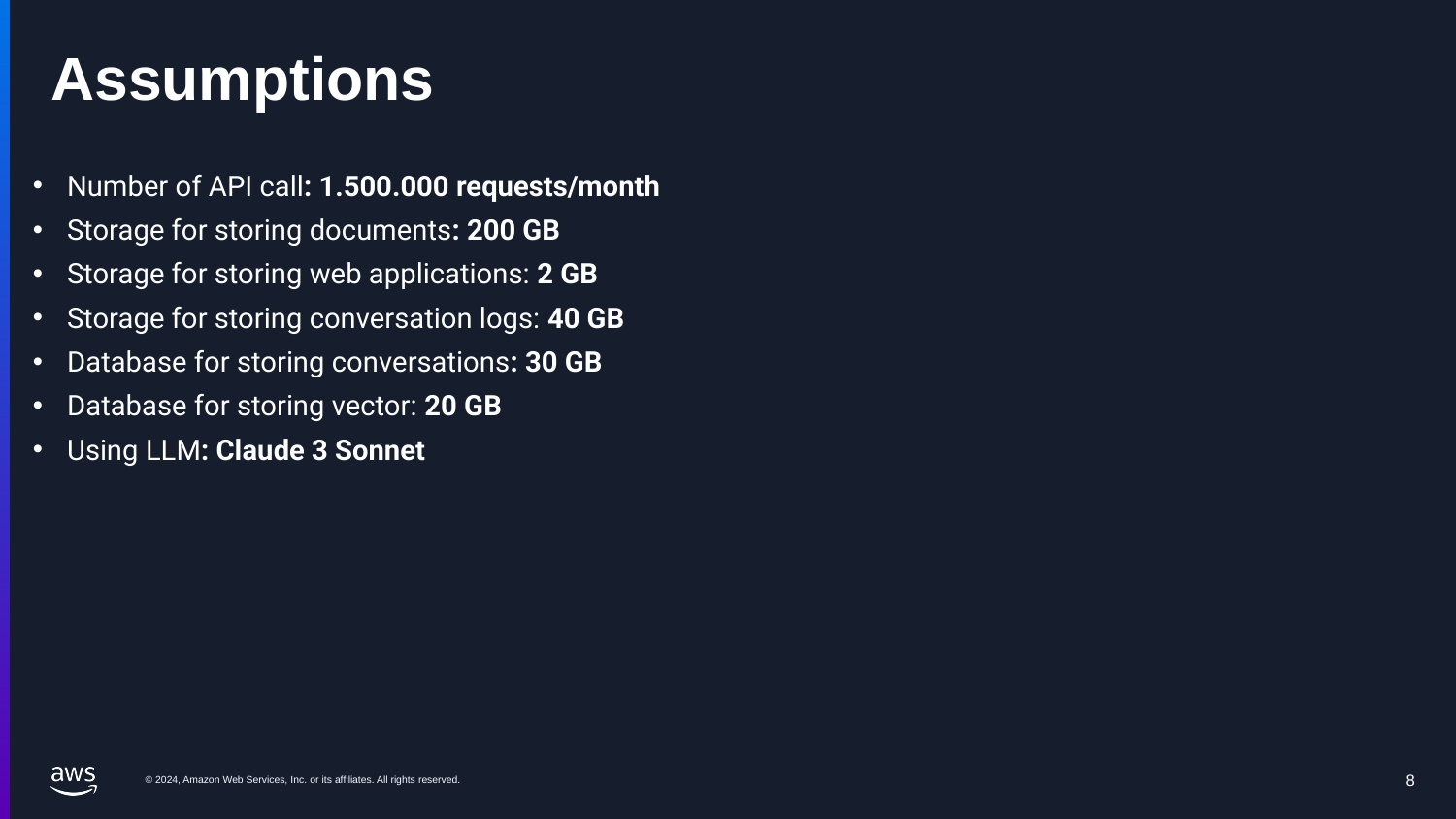

# Assumptions
Number of API call: 1.500.000 requests/month
Storage for storing documents: 200 GB
Storage for storing web applications: 2 GB
Storage for storing conversation logs: 40 GB
Database for storing conversations: 30 GB
Database for storing vector: 20 GB
Using LLM: Claude 3 Sonnet

8